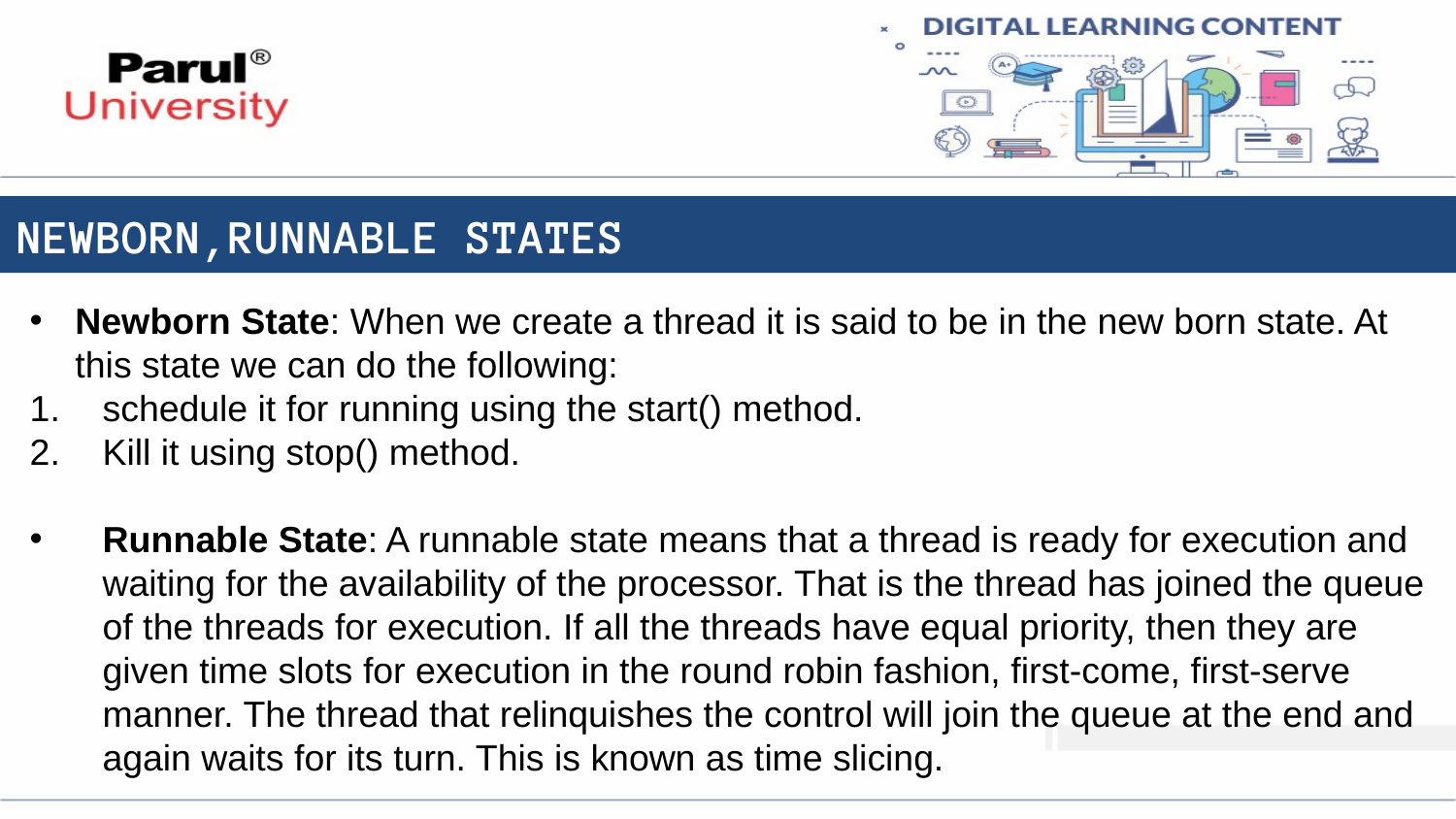

# NEWBORN,RUNNABLE STATES
Newborn State: When we create a thread it is said to be in the new born state. At this state we can do the following:
schedule it for running using the start() method.
Kill it using stop() method.

Runnable State: A runnable state means that a thread is ready for execution and waiting for the availability of the processor. That is the thread has joined the queue of the threads for execution. If all the threads have equal priority, then they are given time slots for execution in the round robin fashion, first-come, first-serve manner. The thread that relinquishes the control will join the queue at the end and again waits for its turn. This is known as time slicing.